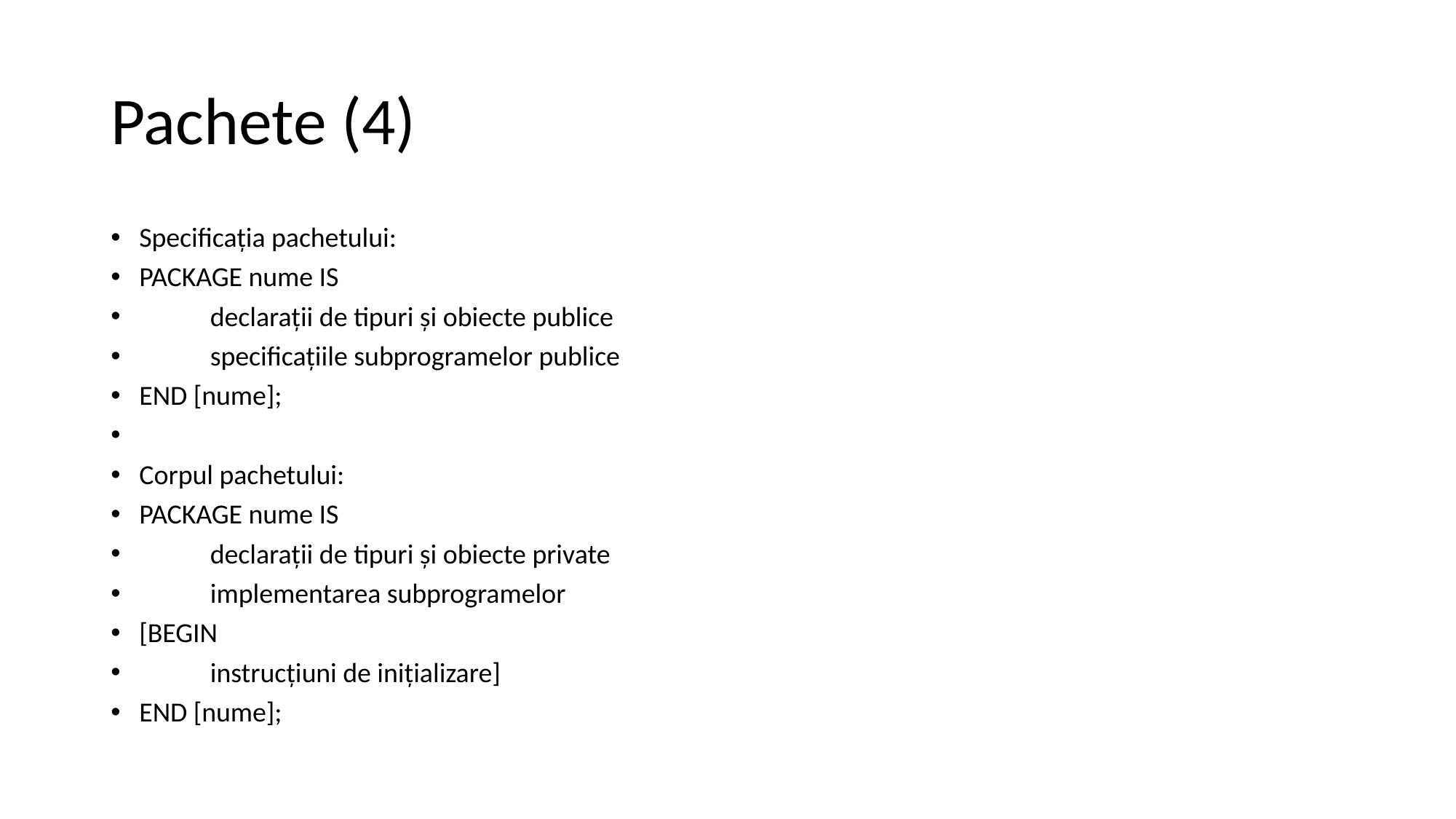

# Pachete (4)
Specificaţia pachetului:
PACKAGE nume IS
	declaraţii de tipuri şi obiecte publice
	specificaţiile subprogramelor publice
END [nume];

Corpul pachetului:
PACKAGE nume IS
	declaraţii de tipuri şi obiecte private
	implementarea subprogramelor
[BEGIN
	instrucţiuni de iniţializare]
END [nume];